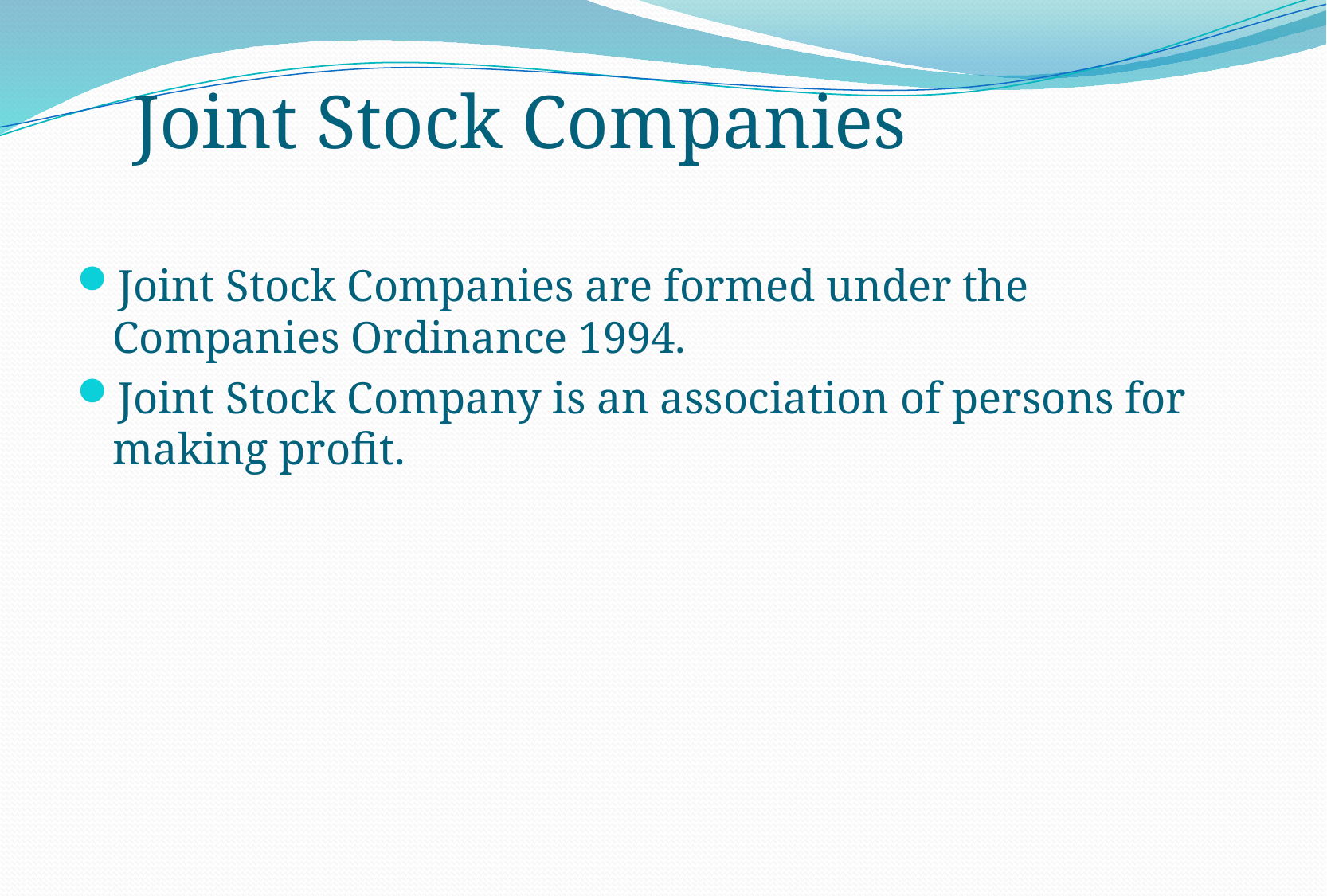

Joint Stock Companies
Joint Stock Companies are formed under the Companies Ordinance 1994.
Joint Stock Company is an association of persons for making profit.